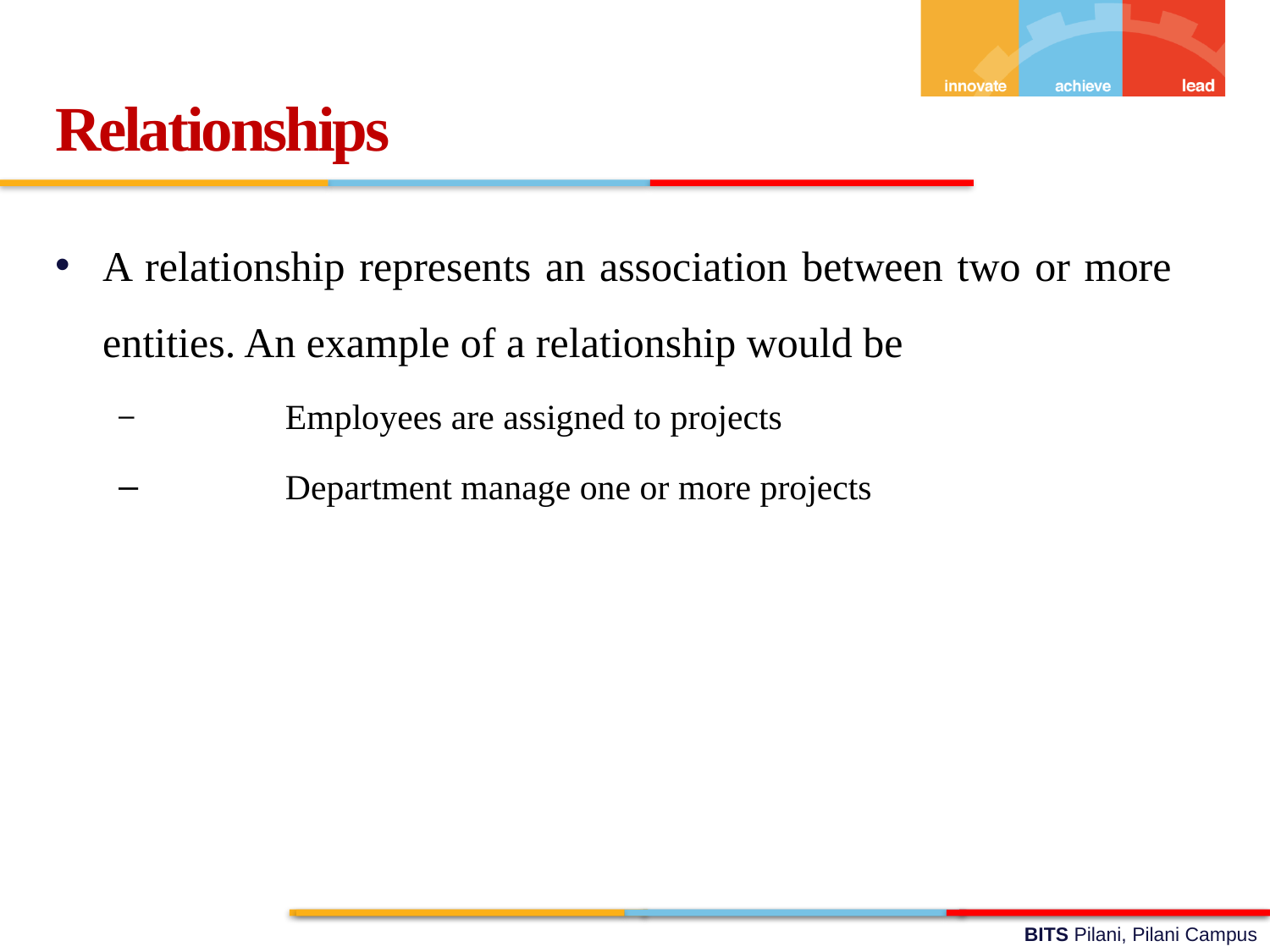

Relationships
A relationship represents an association between two or more entities. An example of a relationship would be
	Employees are assigned to projects
	Department manage one or more projects